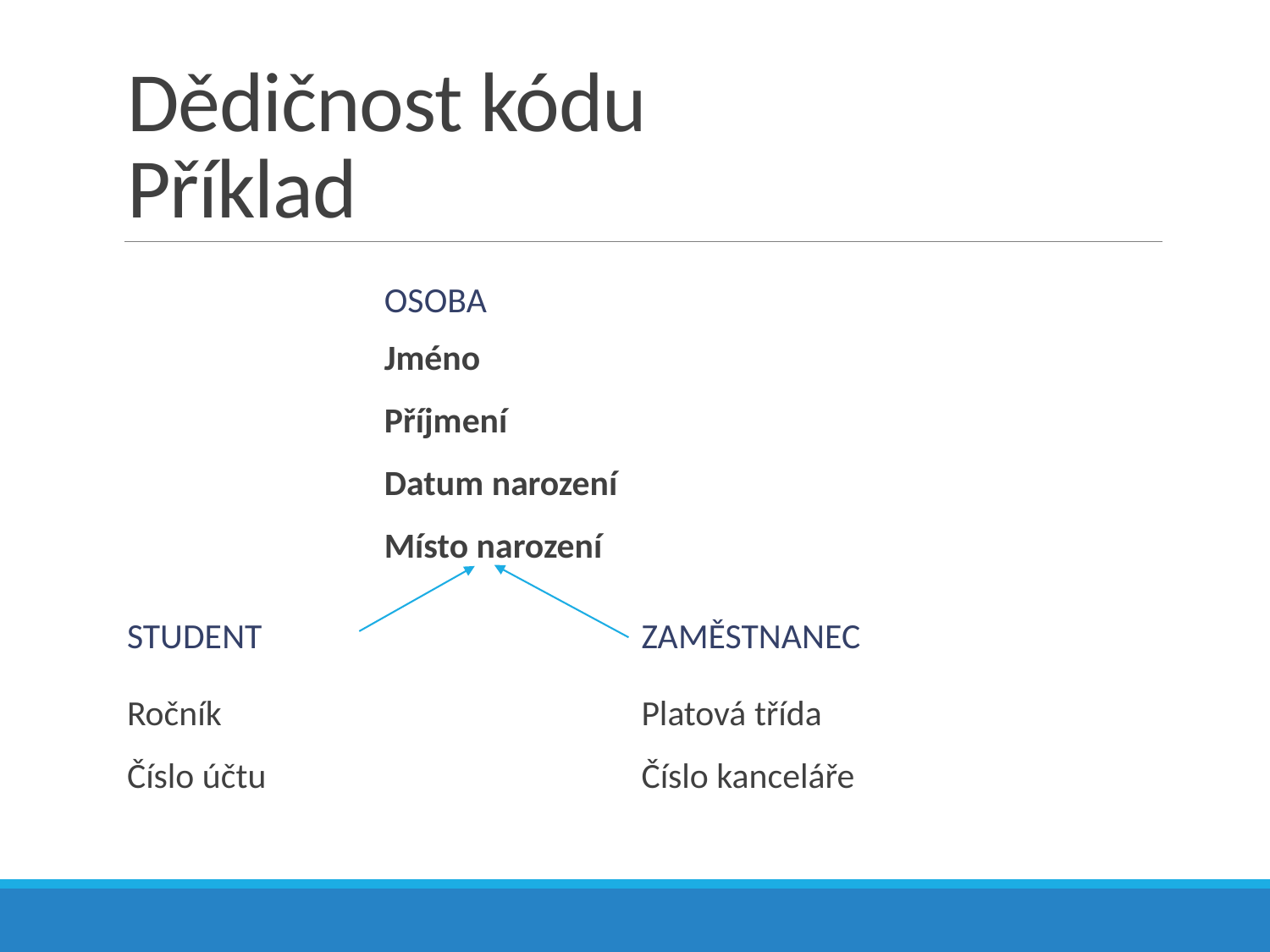

# Dědičnost kódu Příklad
Osoba
Jméno
Příjmení
Datum narození
Místo narození
Student
Zaměstnanec
Ročník
Číslo účtu
Platová třída
Číslo kanceláře